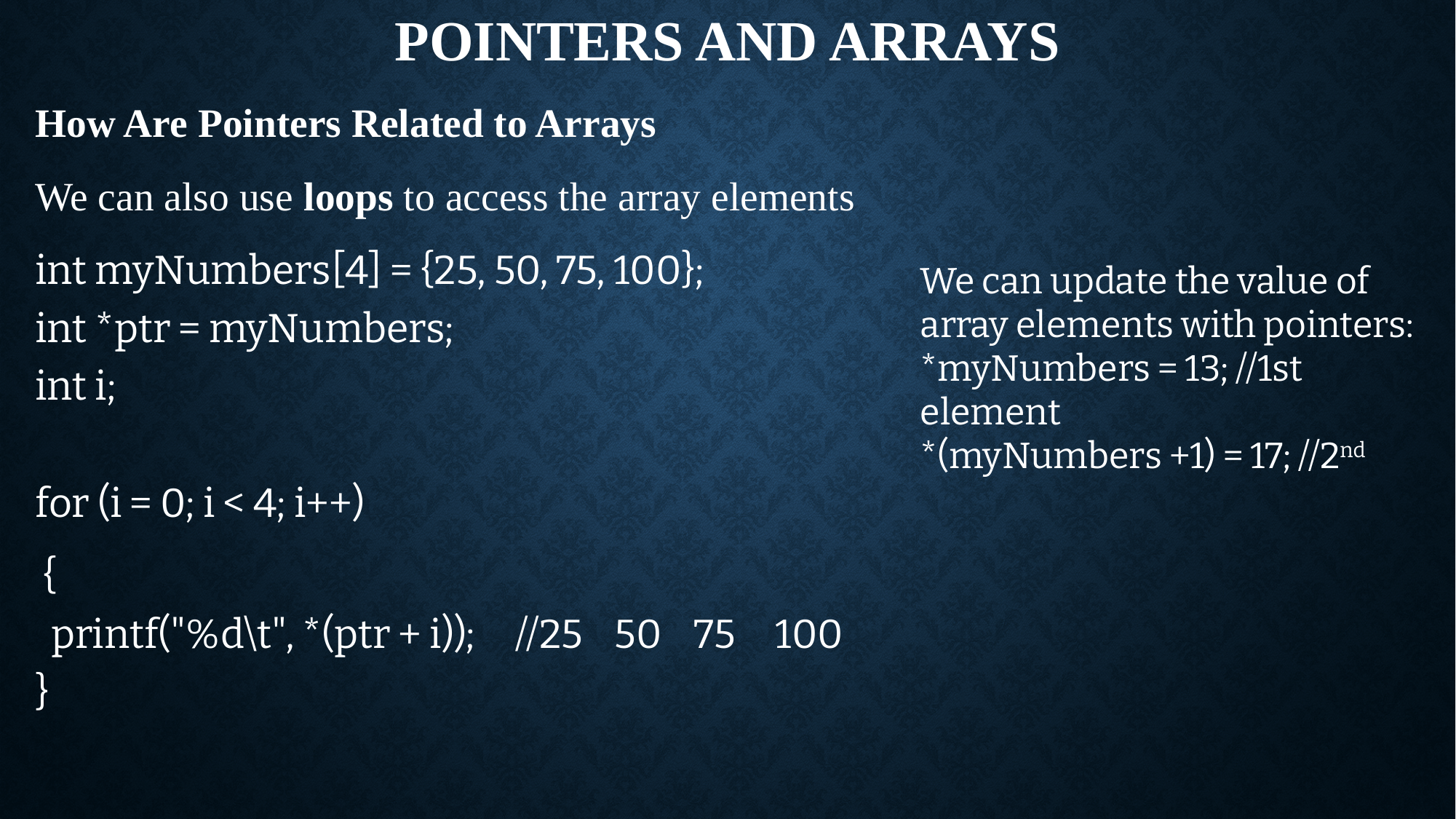

# Pointers and arrays
How Are Pointers Related to Arrays
We can also use loops to access the array elements
int myNumbers[4] = {25, 50, 75, 100};
int *ptr = myNumbers;
int i;
for (i = 0; i < 4; i++)
 {
  printf("%d\t", *(ptr + i));     //25    50    75     100
}
We can update the value of array elements with pointers:
*myNumbers = 13; //1st element
*(myNumbers +1) = 17; //2nd